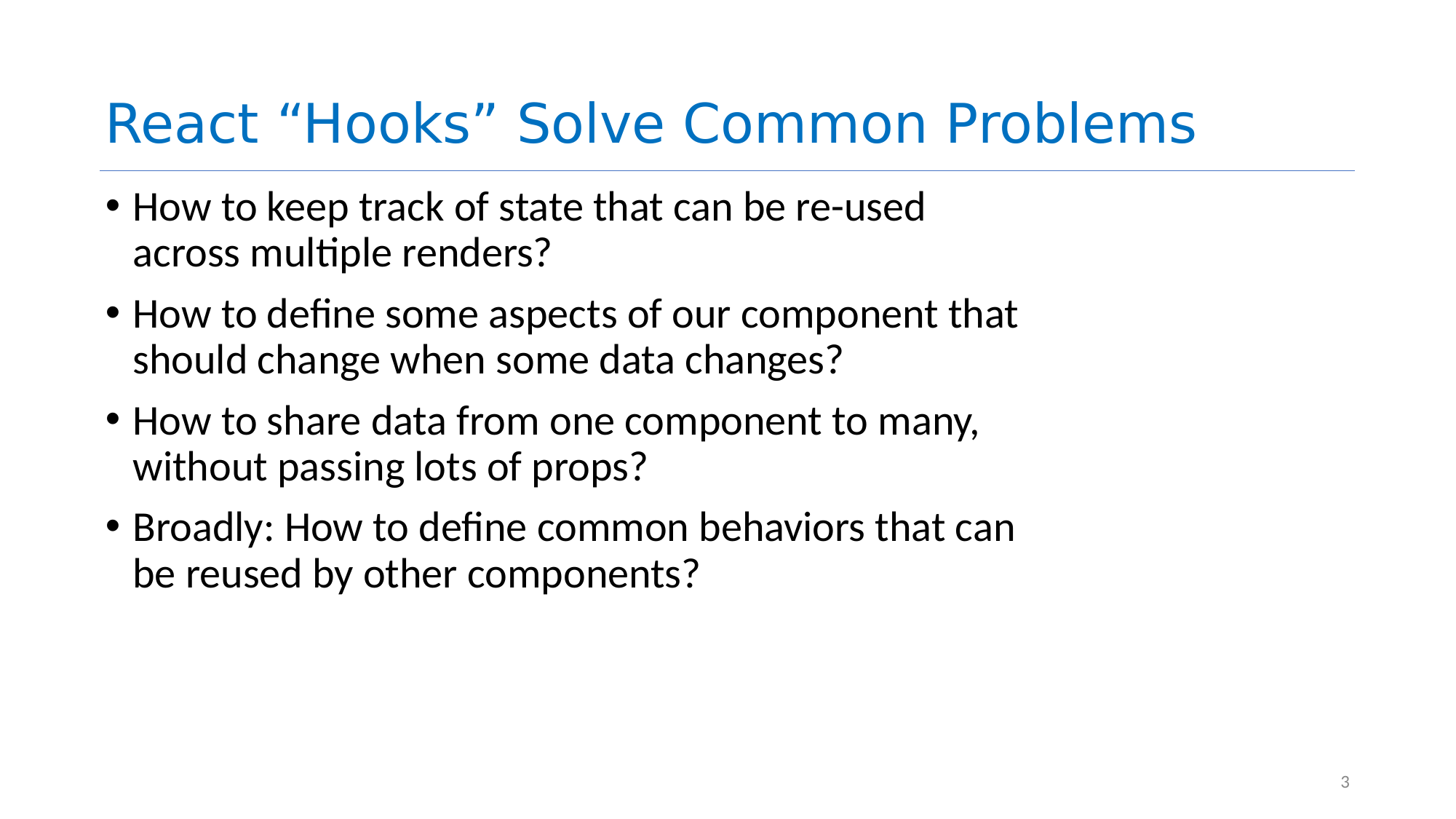

# React “Hooks” Solve Common Problems
How to keep track of state that can be re-used across multiple renders?
How to define some aspects of our component that should change when some data changes?
How to share data from one component to many, without passing lots of props?
Broadly: How to define common behaviors that can be reused by other components?
3